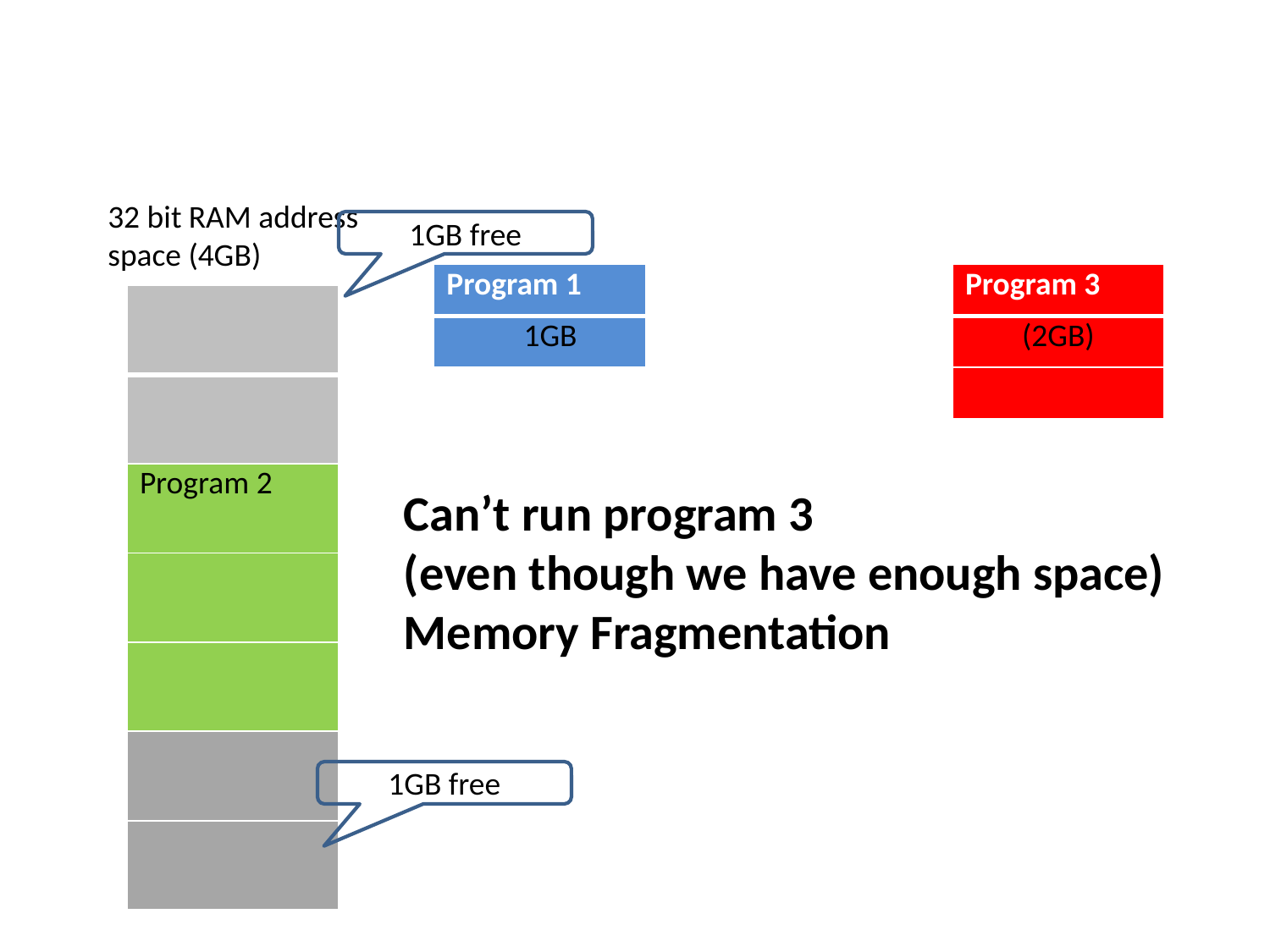

#
32 bit RAM address space (4GB)
1GB free

| Program 1 |
| --- |
| 1GB |
| Program 3 |
| --- |
| (2GB) |
|  |
|  |
| --- |
|  |
| Program 2 |
|  |
|  |
|  |
|  |
Can’t run program 3
(even though we have enough space)
Memory Fragmentation
1GB free